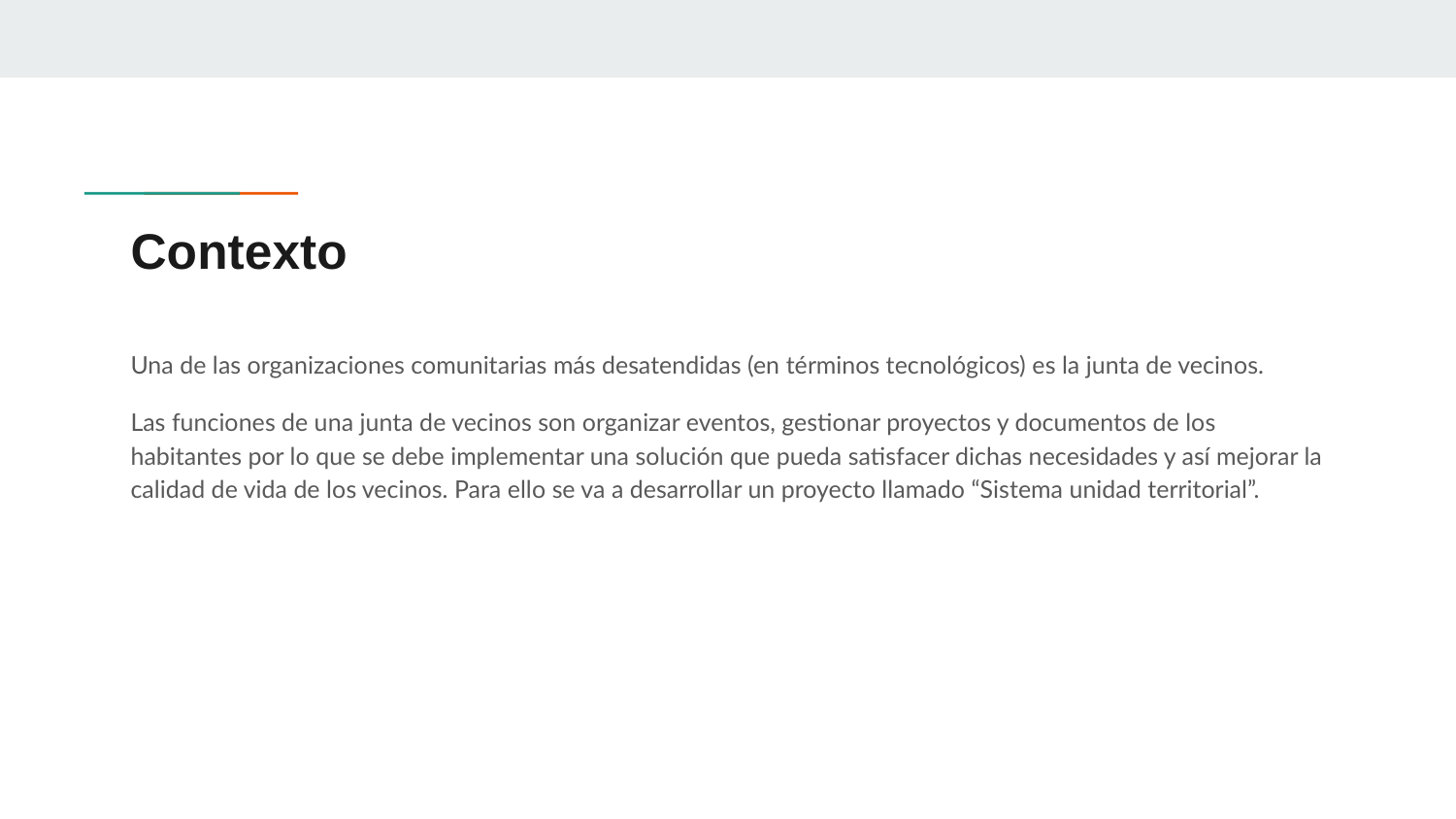

# Contexto
Una de las organizaciones comunitarias más desatendidas (en términos tecnológicos) es la junta de vecinos.
Las funciones de una junta de vecinos son organizar eventos, gestionar proyectos y documentos de los habitantes por lo que se debe implementar una solución que pueda satisfacer dichas necesidades y así mejorar la calidad de vida de los vecinos. Para ello se va a desarrollar un proyecto llamado “Sistema unidad territorial”.